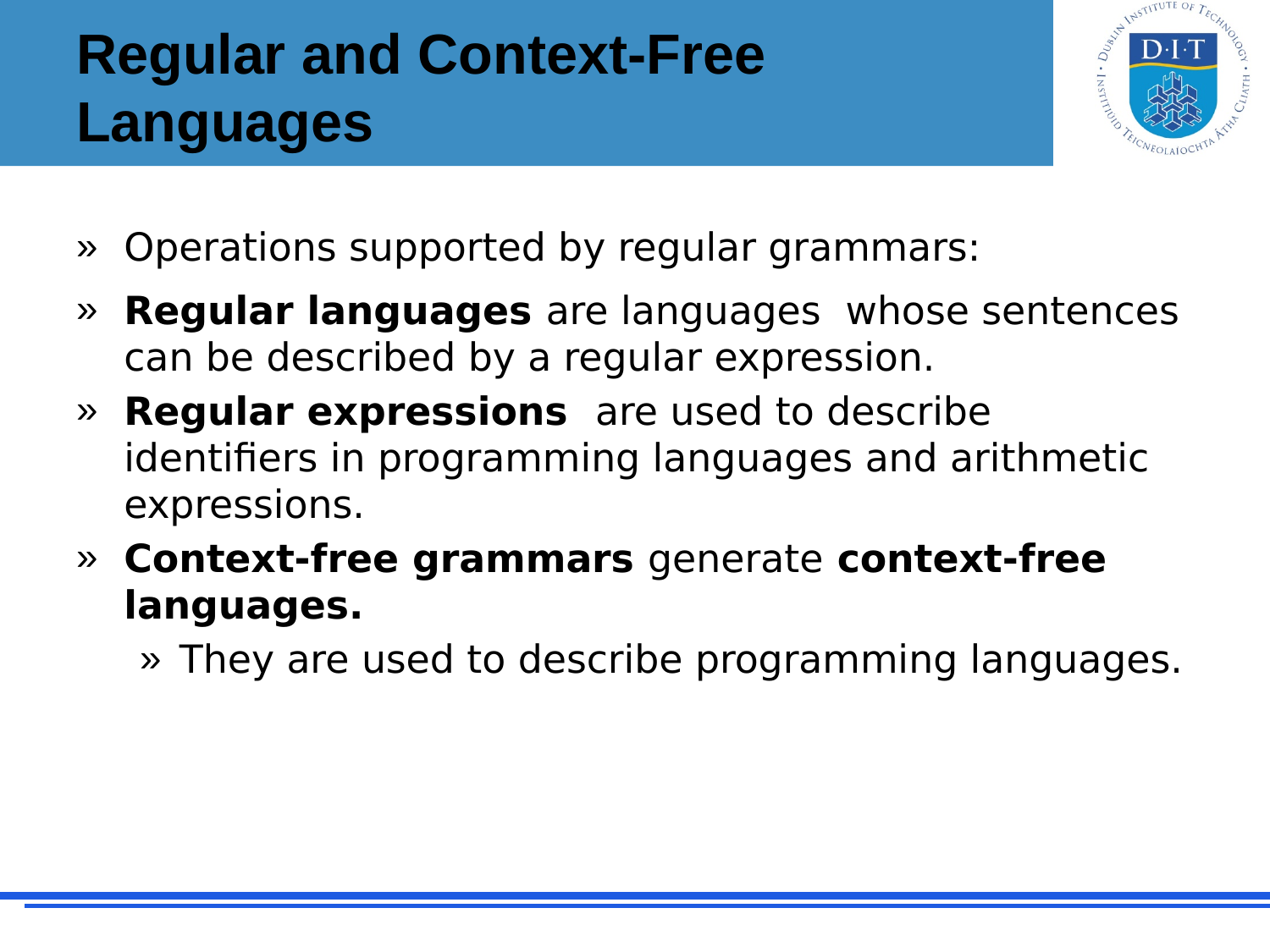

# Regular and Context-Free Languages
Operations supported by regular grammars:
Regular languages are languages  whose sentences can be described by a regular expression.
Regular expressions  are used to describe identifiers in programming languages and arithmetic expressions.
Context-free grammars generate context-free languages.
They are used to describe programming languages.